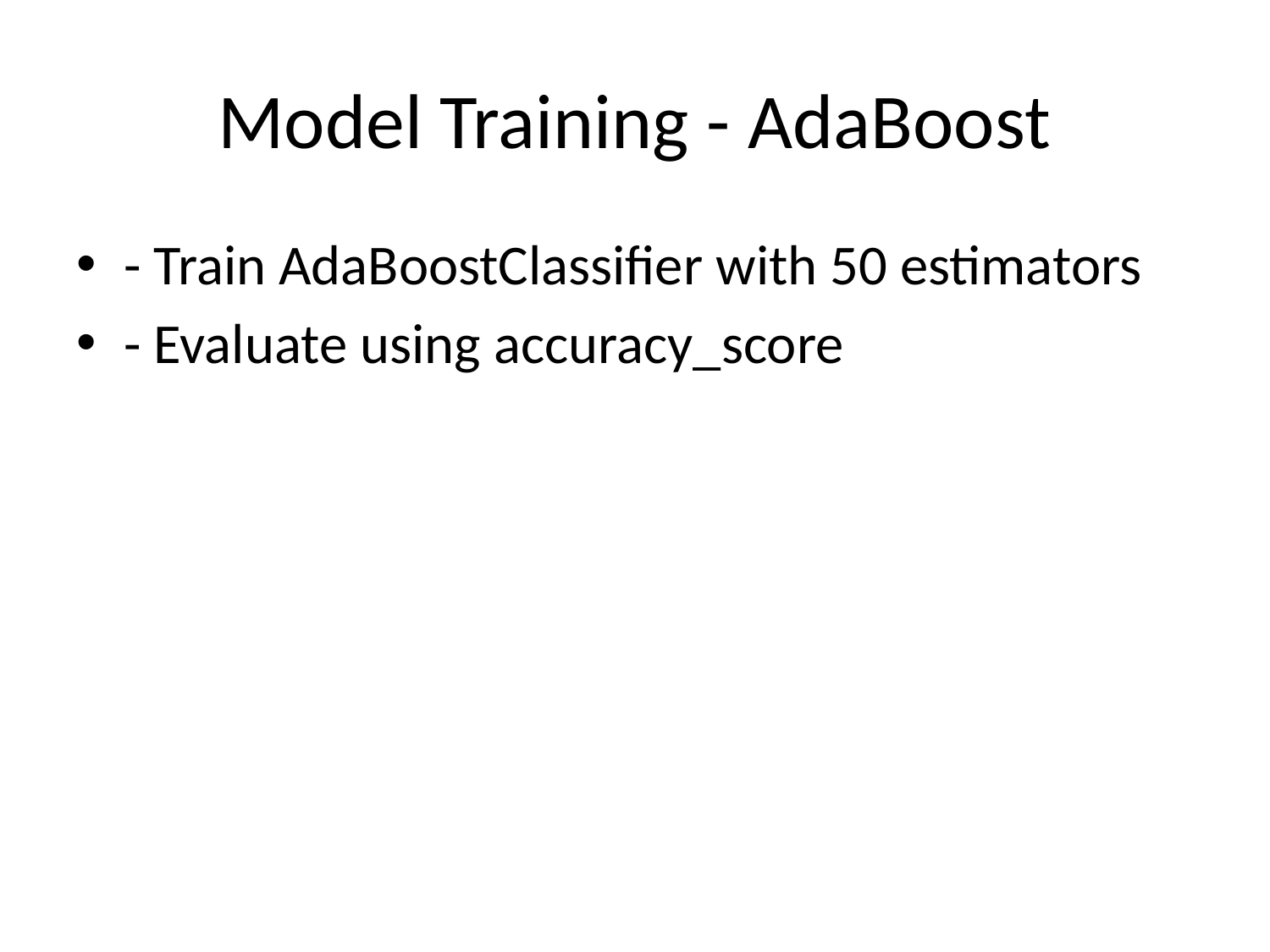

# Model Training - AdaBoost
- Train AdaBoostClassifier with 50 estimators
- Evaluate using accuracy_score